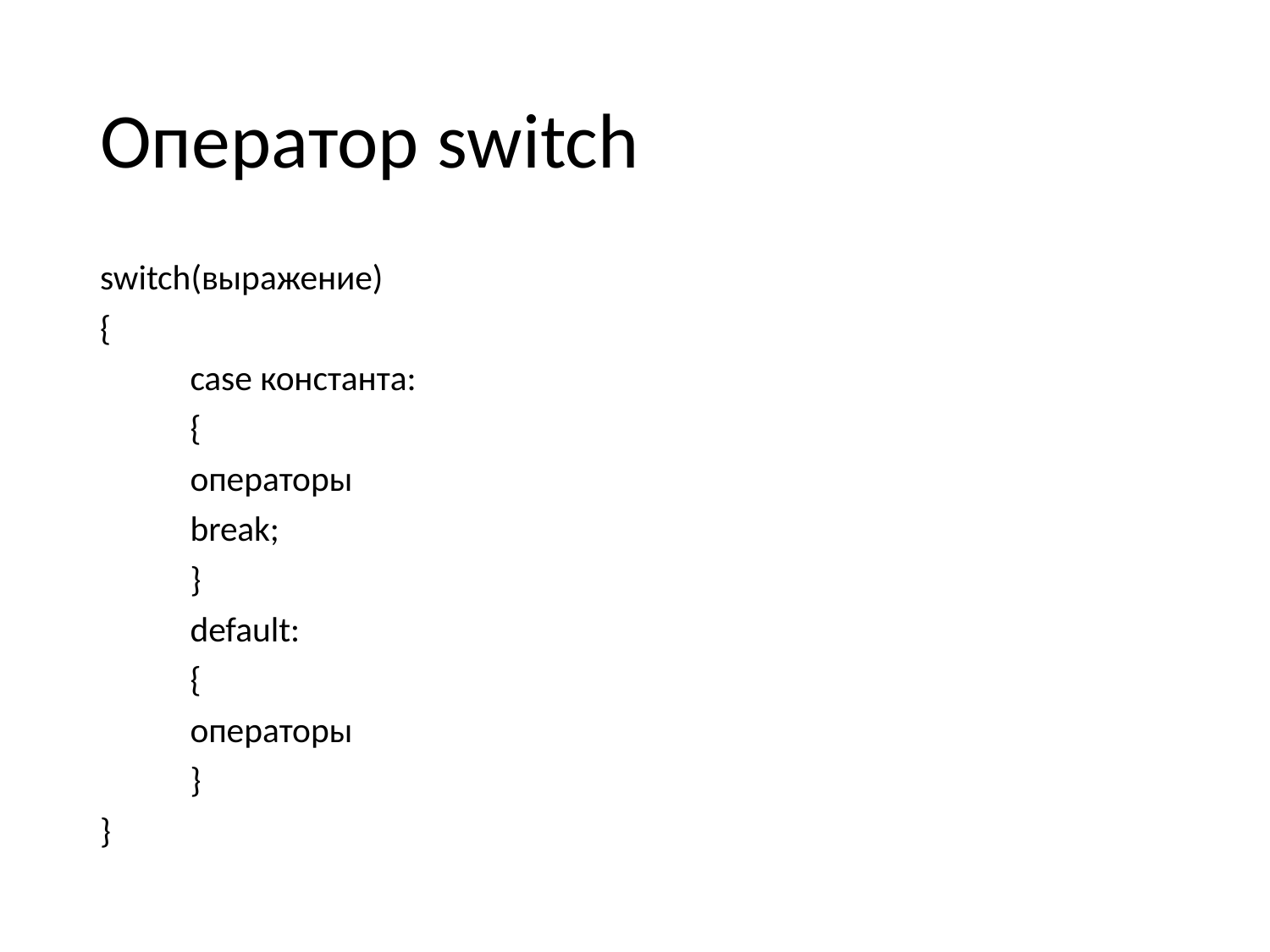

# Оператор switch
switch(выражение)
{
	case константа:
	{
		операторы
		break;
	}
	default:
	{
		операторы
	}
}